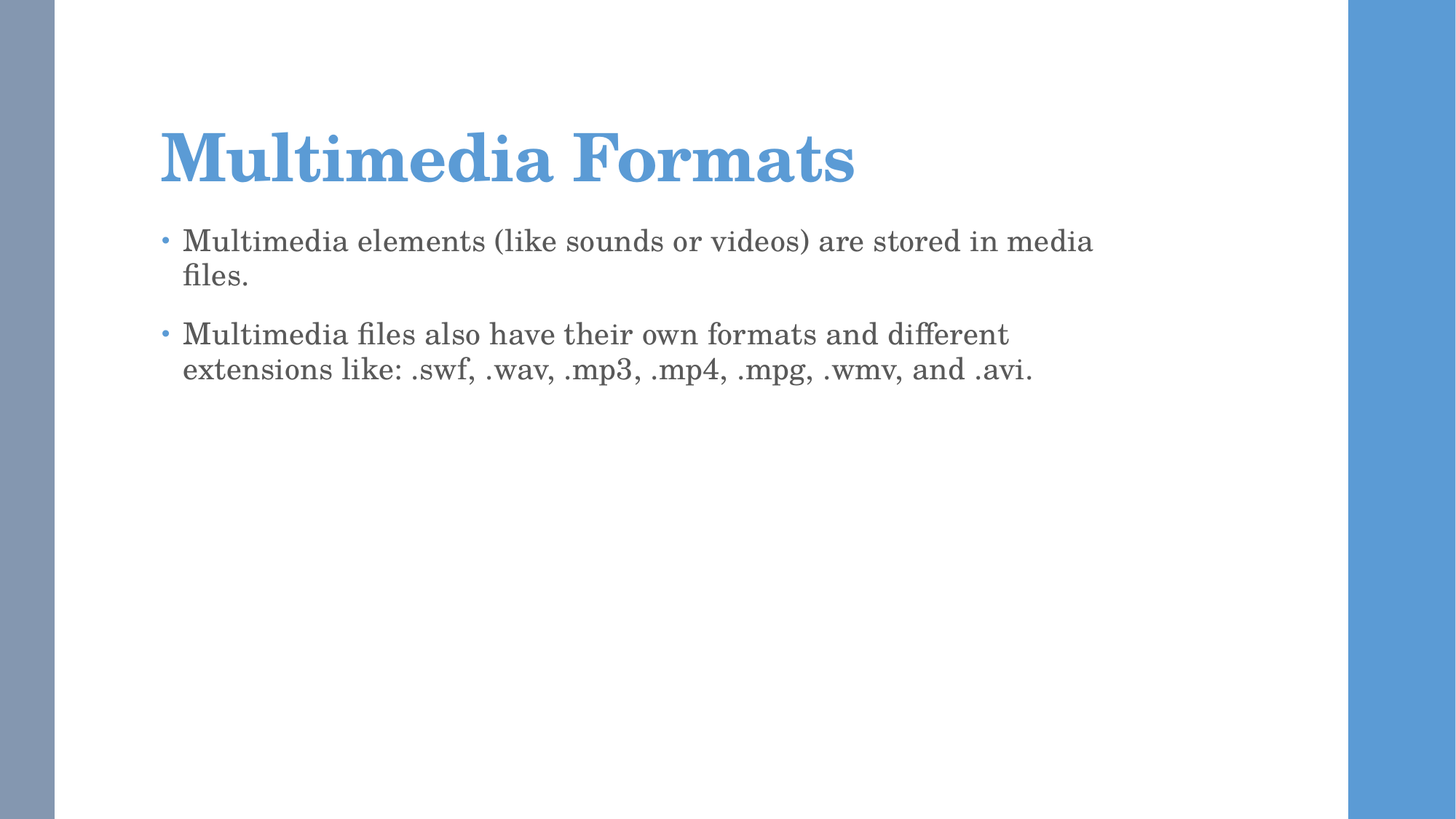

# Multimedia Formats
Multimedia elements (like sounds or videos) are stored in media files.
Multimedia files also have their own formats and different extensions like: .swf, .wav, .mp3, .mp4, .mpg, .wmv, and .avi.